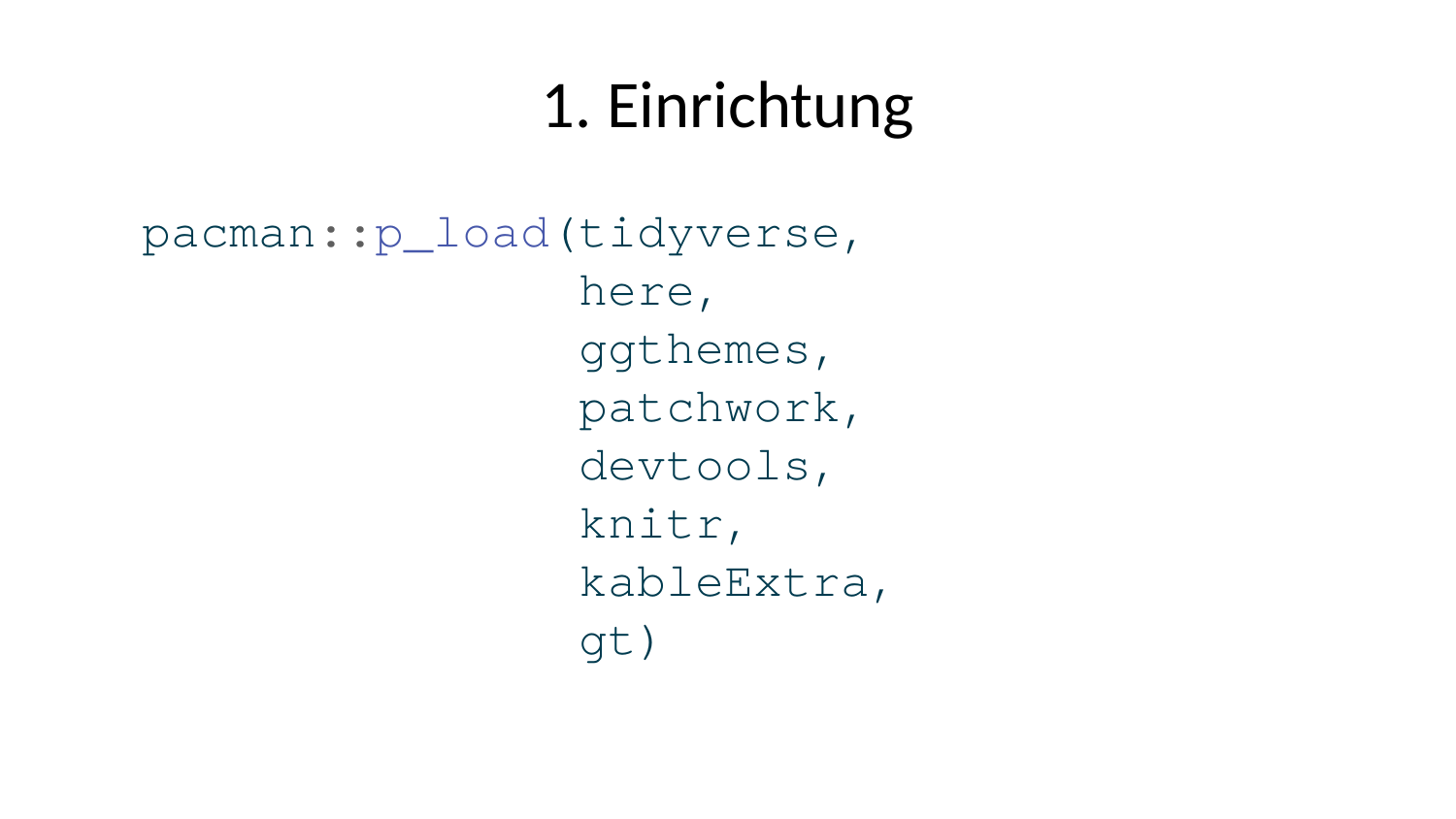

# 1. Einrichtung
pacman::p_load(tidyverse,
               here,
               ggthemes,
               patchwork,
               devtools,
               knitr,
               kableExtra,
               gt)